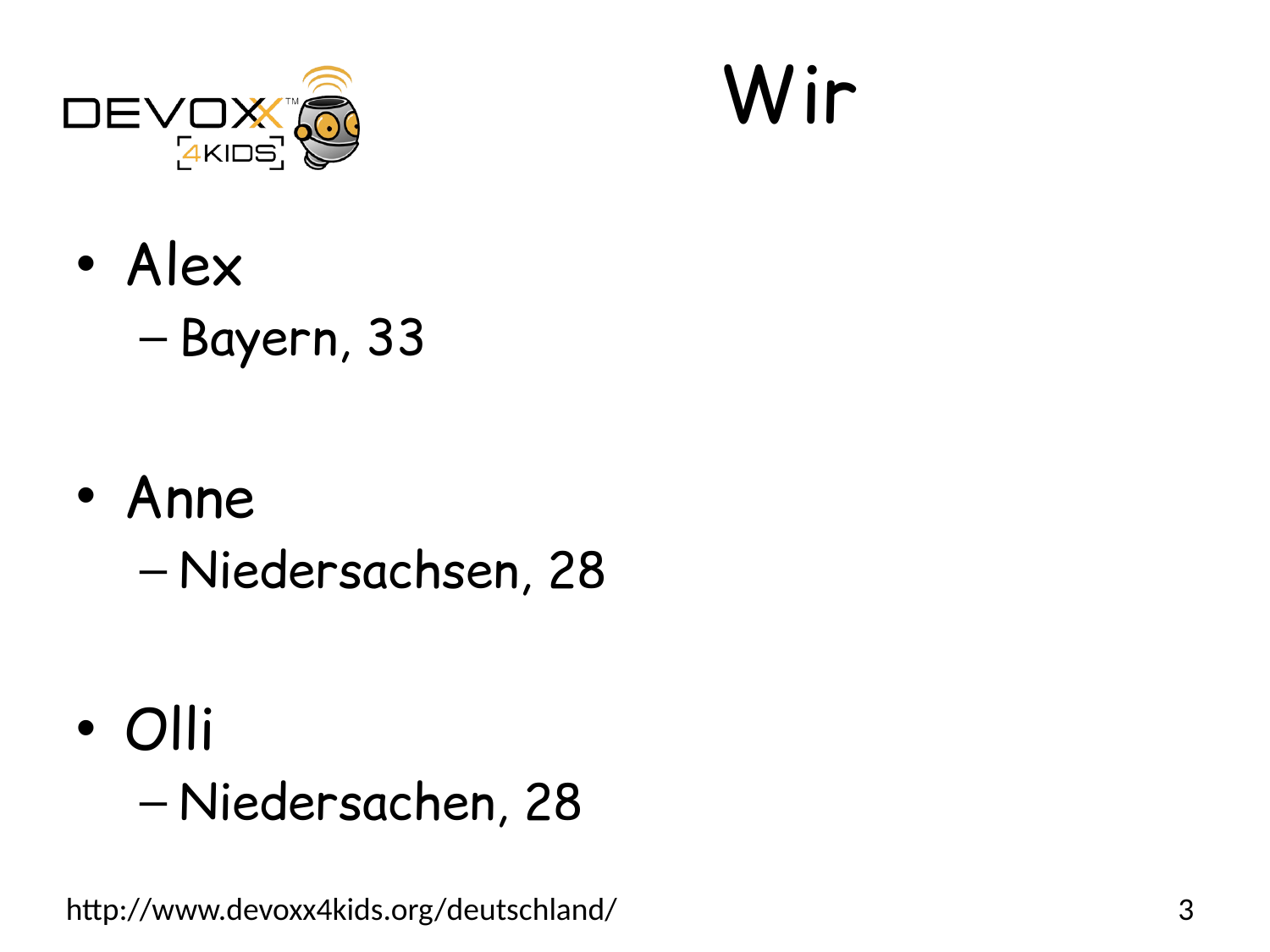

# Wir
Alex
Bayern, 33

Anne
Niedersachsen, 28

Olli
Niedersachen, 28

3